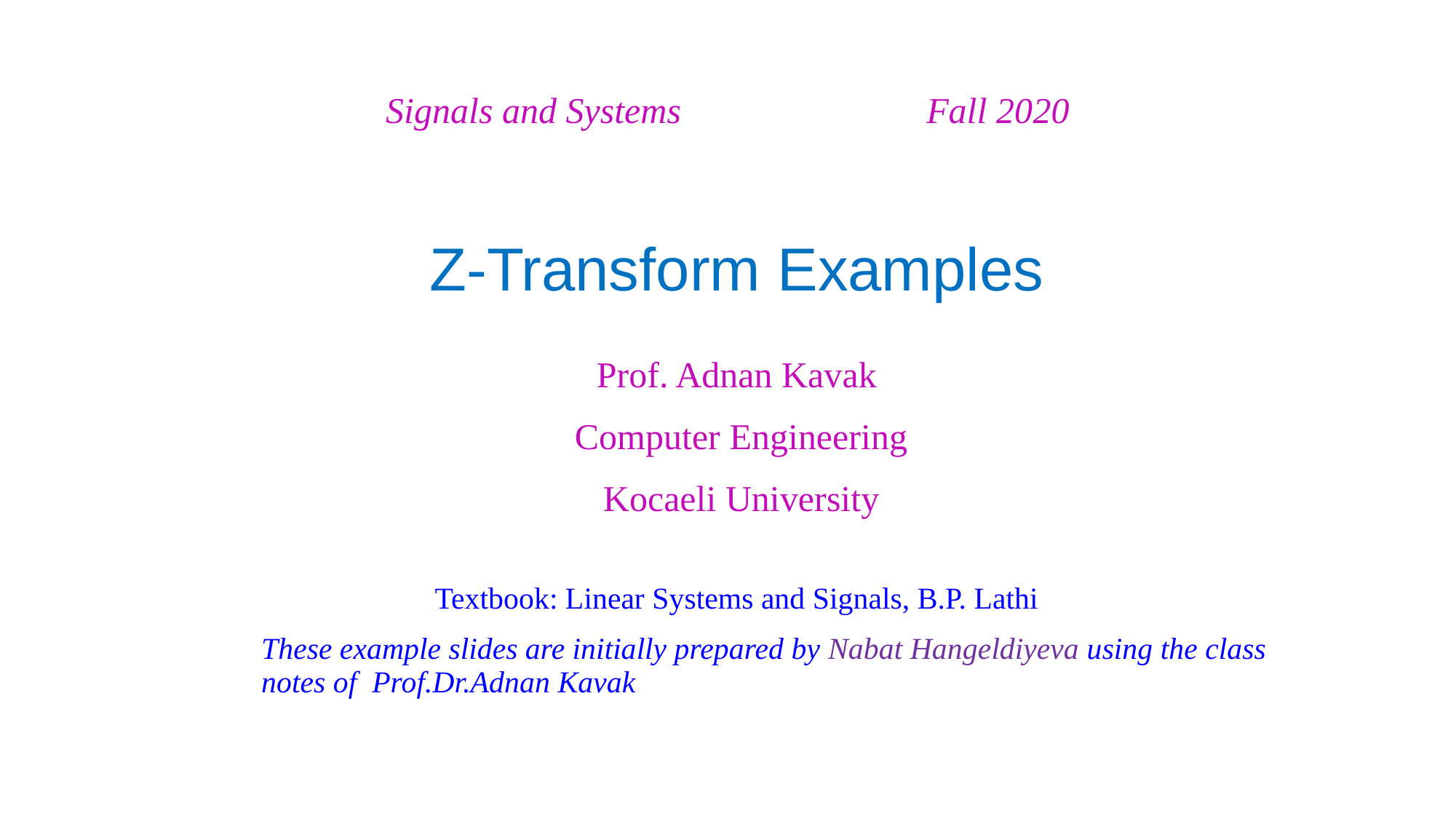

Signals and Systems                           Fall 2020
# Z-Transform Examples
Prof. Adnan Kavak
Computer Engineering
Kocaeli University
Textbook: Linear Systems and Signals, B.P. Lathi
These example slides are initially prepared by Nabat Hangeldiyeva using the class
notes of  Prof.Dr.Adnan Kavak